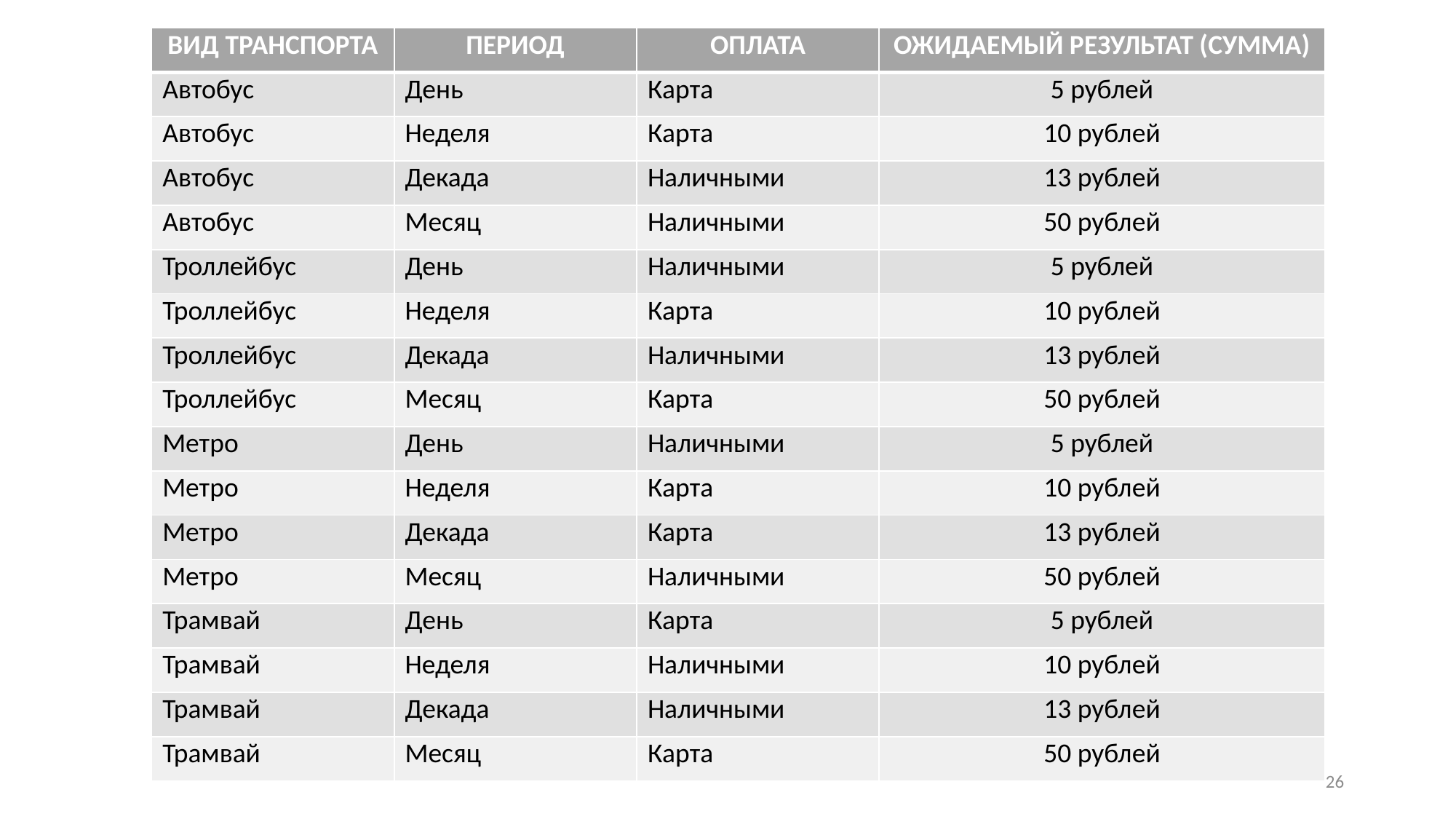

| ВИД ТРАНСПОРТА | ПЕРИОД | ОПЛАТА | ОЖИДАЕМЫЙ РЕЗУЛЬТАТ (СУММА) |
| --- | --- | --- | --- |
| Автобус | День | Карта | 5 рублей |
| Автобус | Неделя | Карта | 10 рублей |
| Автобус | Декада | Наличными | 13 рублей |
| Автобус | Месяц | Наличными | 50 рублей |
| Троллейбус | День | Наличными | 5 рублей |
| Троллейбус | Неделя | Карта | 10 рублей |
| Троллейбус | Декада | Наличными | 13 рублей |
| Троллейбус | Месяц | Карта | 50 рублей |
| Метро | День | Наличными | 5 рублей |
| Метро | Неделя | Карта | 10 рублей |
| Метро | Декада | Карта | 13 рублей |
| Метро | Месяц | Наличными | 50 рублей |
| Трамвай | День | Карта | 5 рублей |
| Трамвай | Неделя | Наличными | 10 рублей |
| Трамвай | Декада | Наличными | 13 рублей |
| Трамвай | Месяц | Карта | 50 рублей |
26